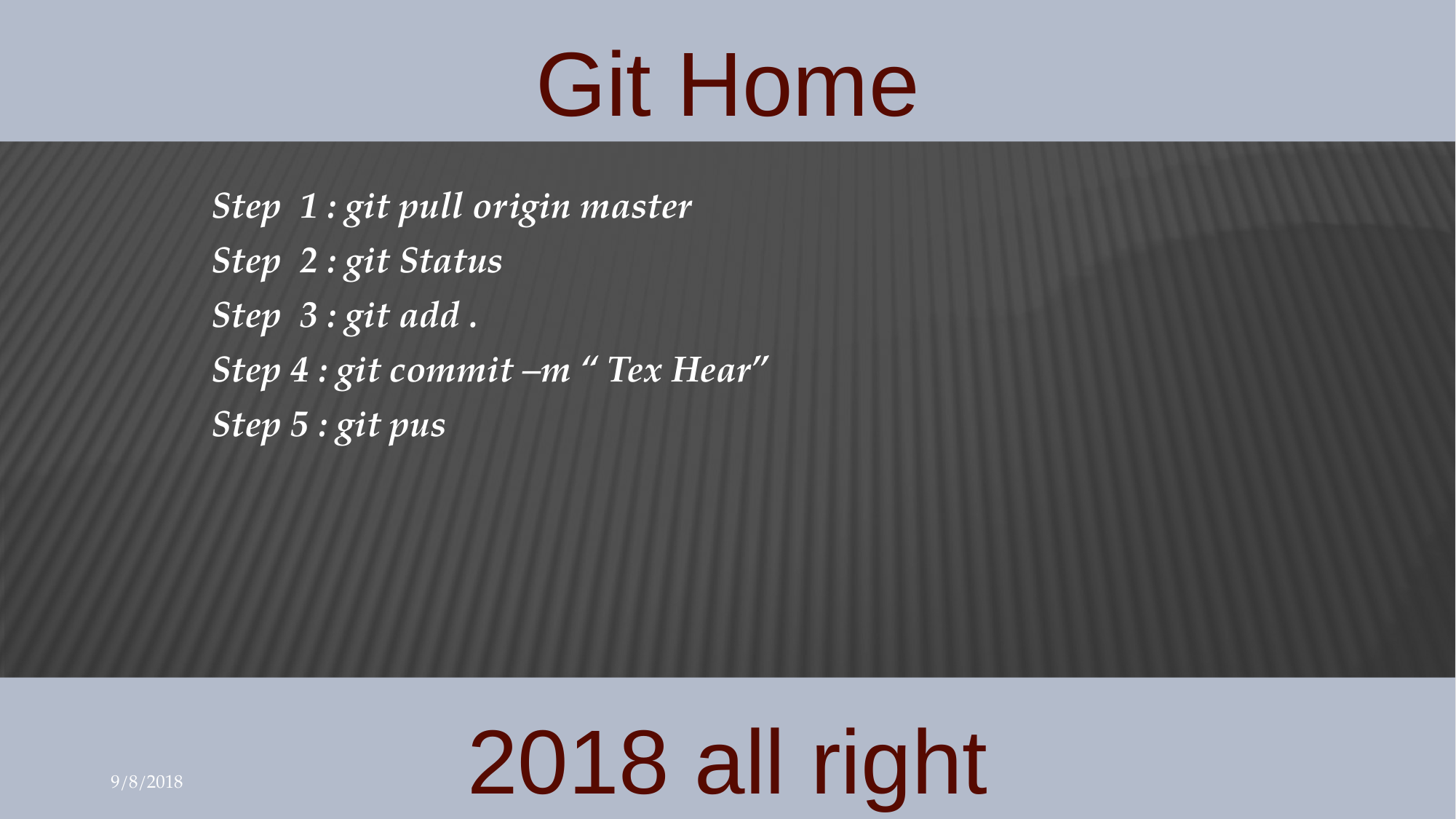

# Git Home
Step  1 : git pull origin master
Step  2 : git Status
Step  3 : git add .
Step 4 : git commit –m “ Tex Hear”
Step 5 : git pus
2018 all right
9/8/2018
3